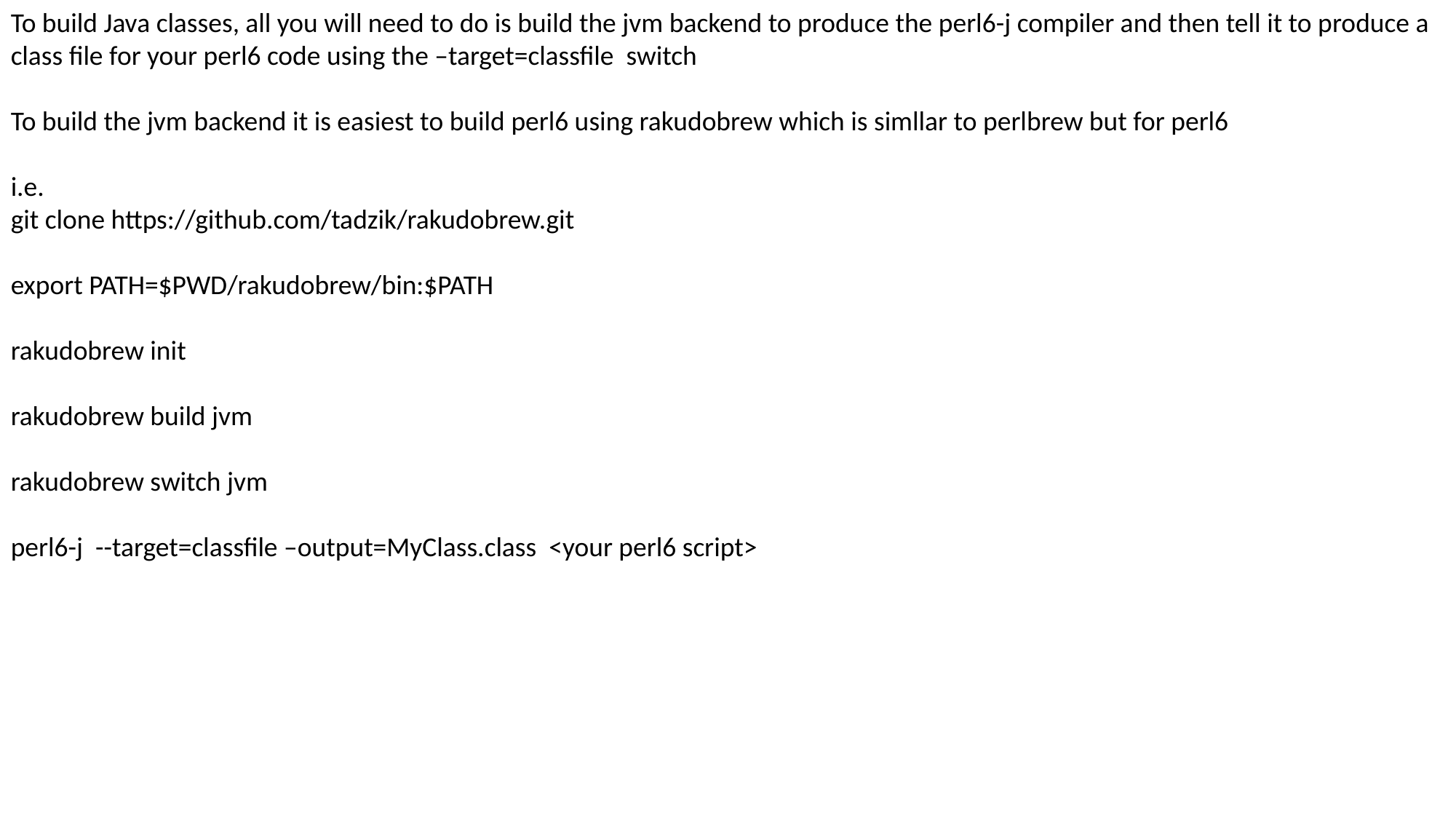

To build Java classes, all you will need to do is build the jvm backend to produce the perl6-j compiler and then tell it to produce a class file for your perl6 code using the –target=classfile  switch

To build the jvm backend it is easiest to build perl6 using rakudobrew which is simllar to perlbrew but for perl6

i.e.
git clone https://github.com/tadzik/rakudobrew.git

export PATH=$PWD/rakudobrew/bin:$PATH

rakudobrew init

rakudobrew build jvm

rakudobrew switch jvm

perl6-j  --target=classfile –output=MyClass.class  <your perl6 script>